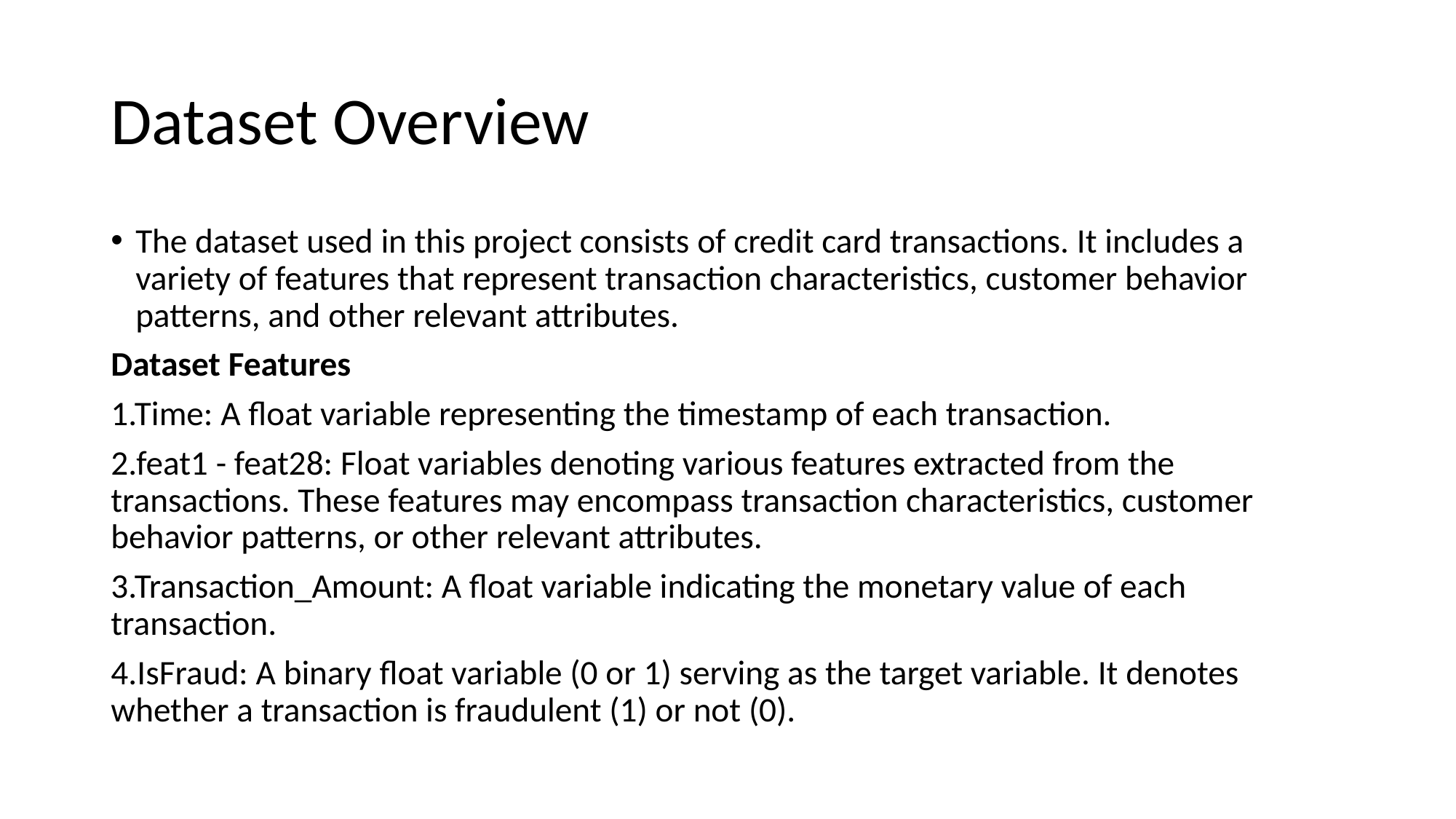

# Dataset Overview
The dataset used in this project consists of credit card transactions. It includes a variety of features that represent transaction characteristics, customer behavior patterns, and other relevant attributes.
Dataset Features
1.Time: A float variable representing the timestamp of each transaction.
2.feat1 - feat28: Float variables denoting various features extracted from the transactions. These features may encompass transaction characteristics, customer behavior patterns, or other relevant attributes.
3.Transaction_Amount: A float variable indicating the monetary value of each transaction.
4.IsFraud: A binary float variable (0 or 1) serving as the target variable. It denotes whether a transaction is fraudulent (1) or not (0).